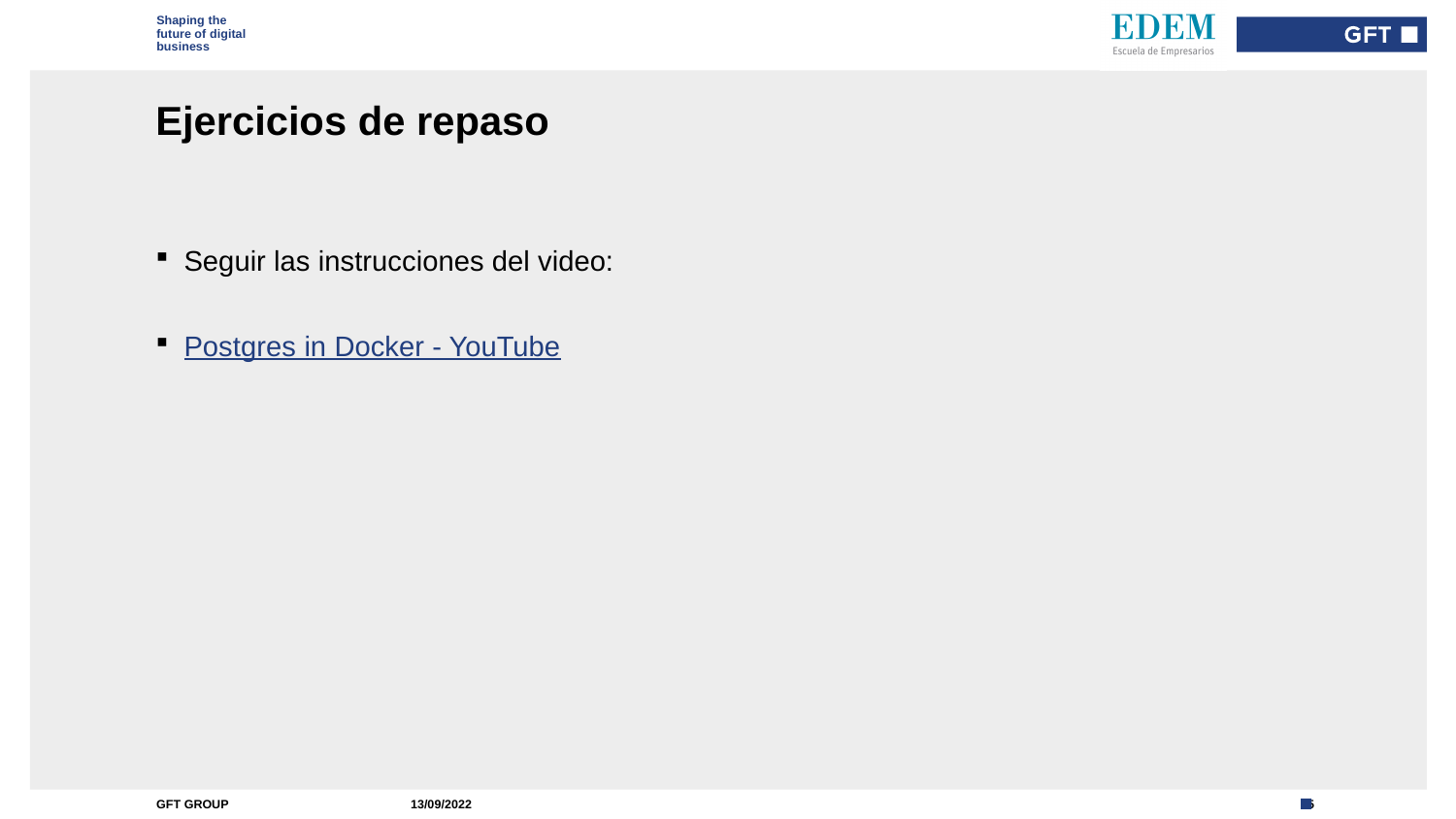

Type here if  add info needed  for every slide

# Ejercicios de repaso

Seguir las instrucciones del video:

Postgres in Docker - YouTube
13/09/2022